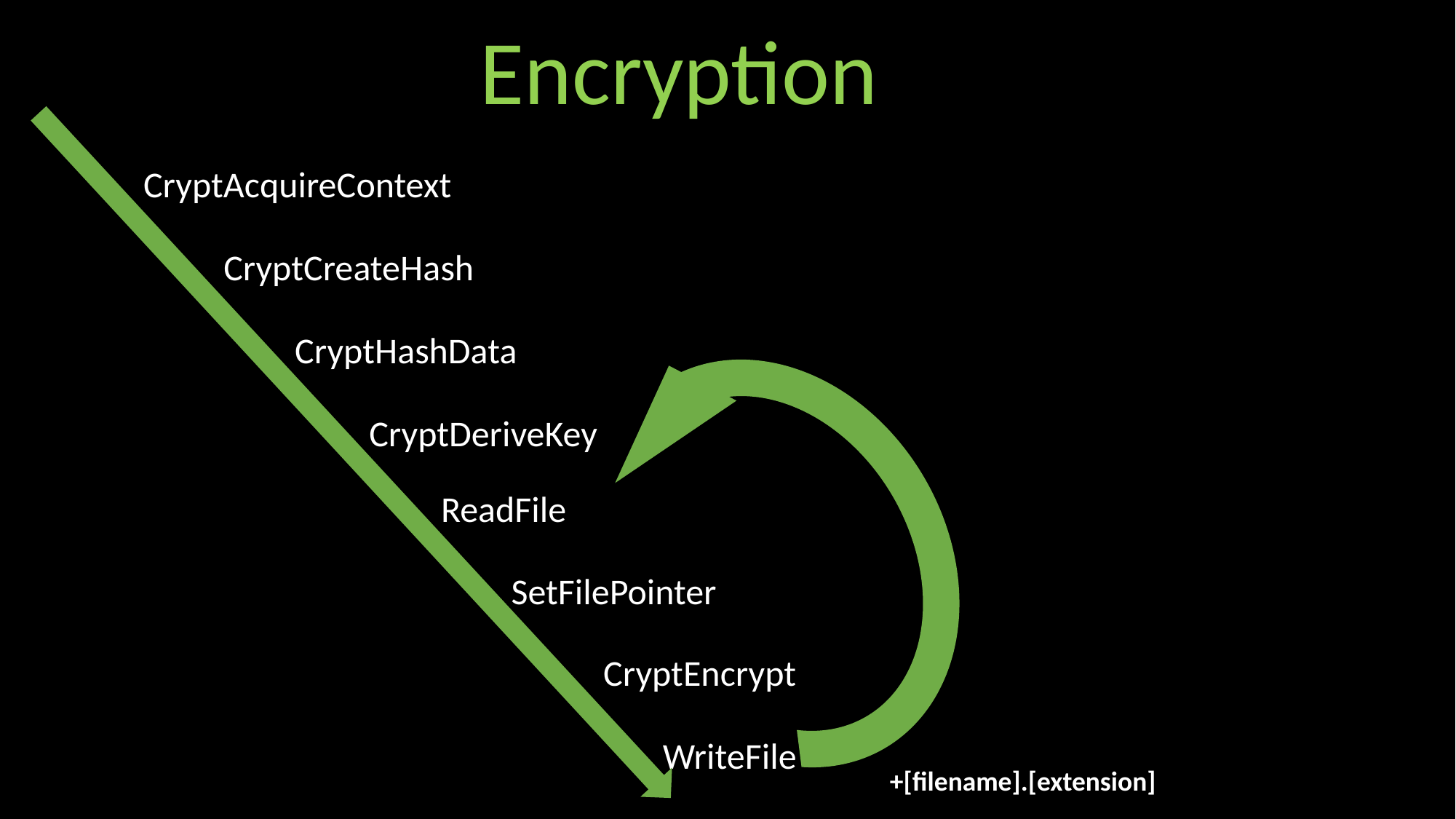

# Encryption

CryptAcquireContext
CryptCreateHash
CryptHashData

CryptDeriveKey
ReadFile
SetFilePointer
CryptEncrypt
WriteFile
+[filename].[extension]